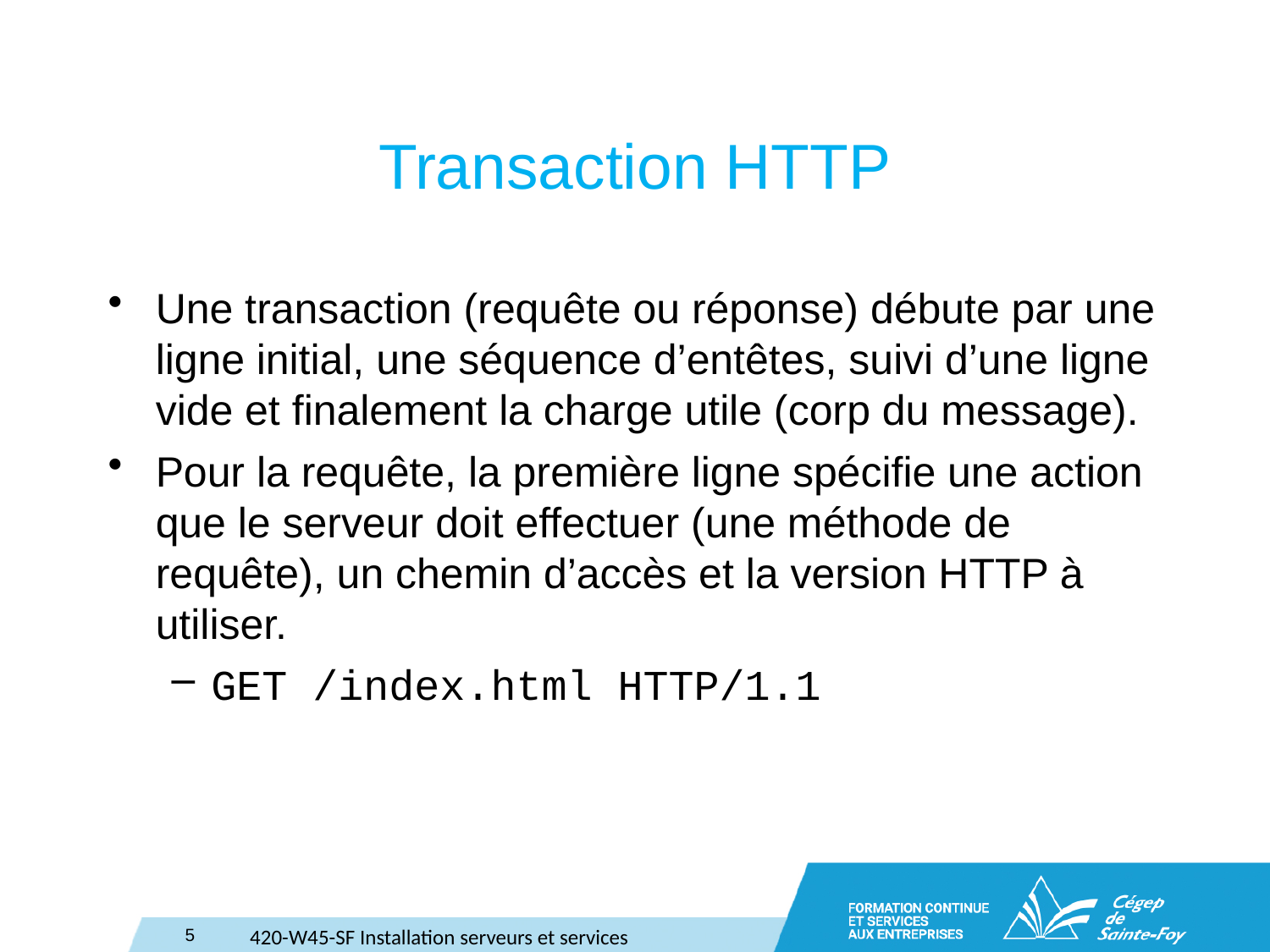

Transaction HTTP
Une transaction (requête ou réponse) débute par une ligne initial, une séquence d’entêtes, suivi d’une ligne vide et finalement la charge utile (corp du message).
Pour la requête, la première ligne spécifie une action que le serveur doit effectuer (une méthode de  requête), un chemin d’accès et la version HTTP à utiliser.
GET /index.html HTTP/1.1
5